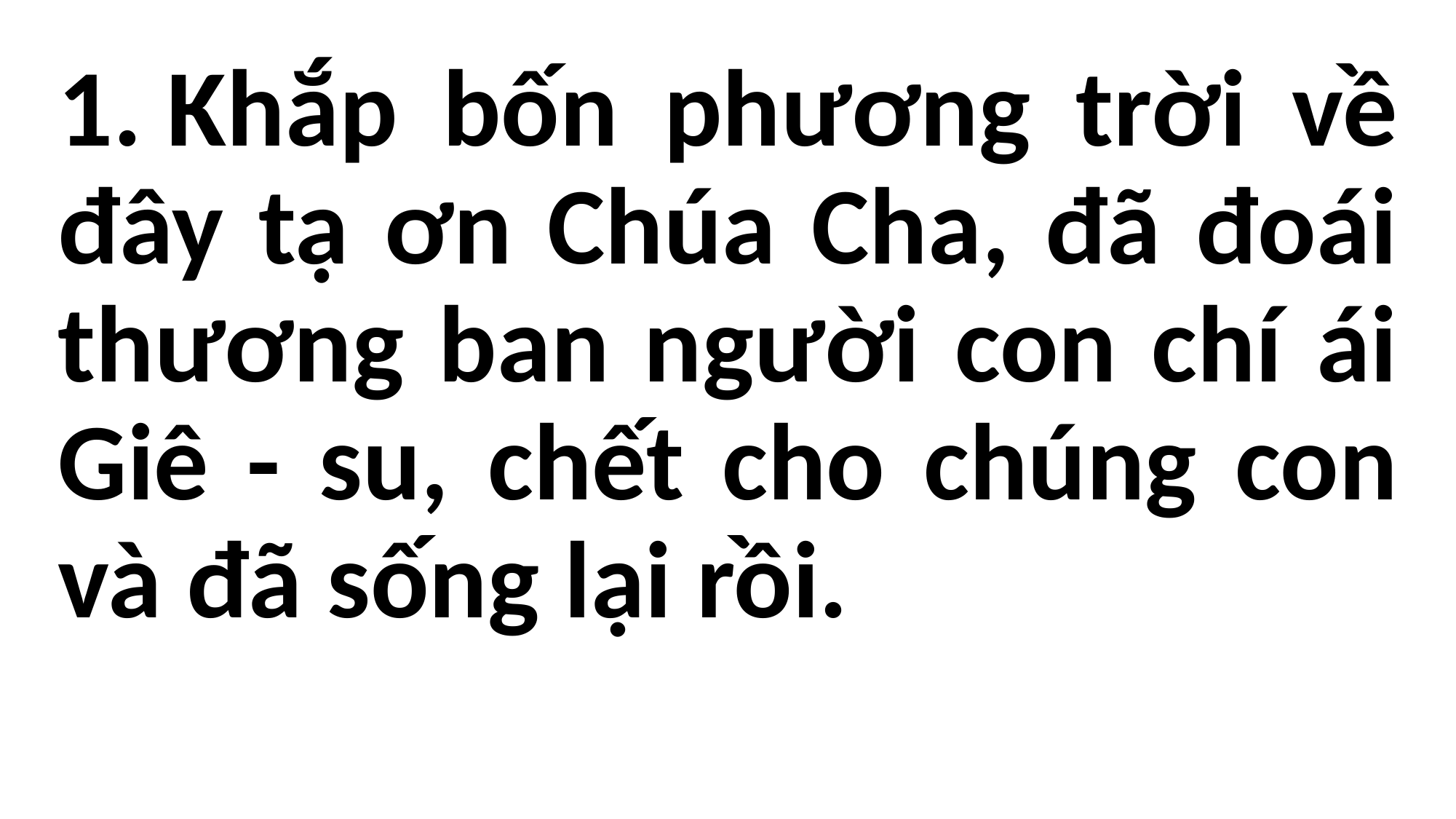

1. Khắp bốn phương trời về đây tạ ơn Chúa Cha, đã đoái thương ban người con chí ái Giê - su, chết cho chúng con và đã sống lại rồi.